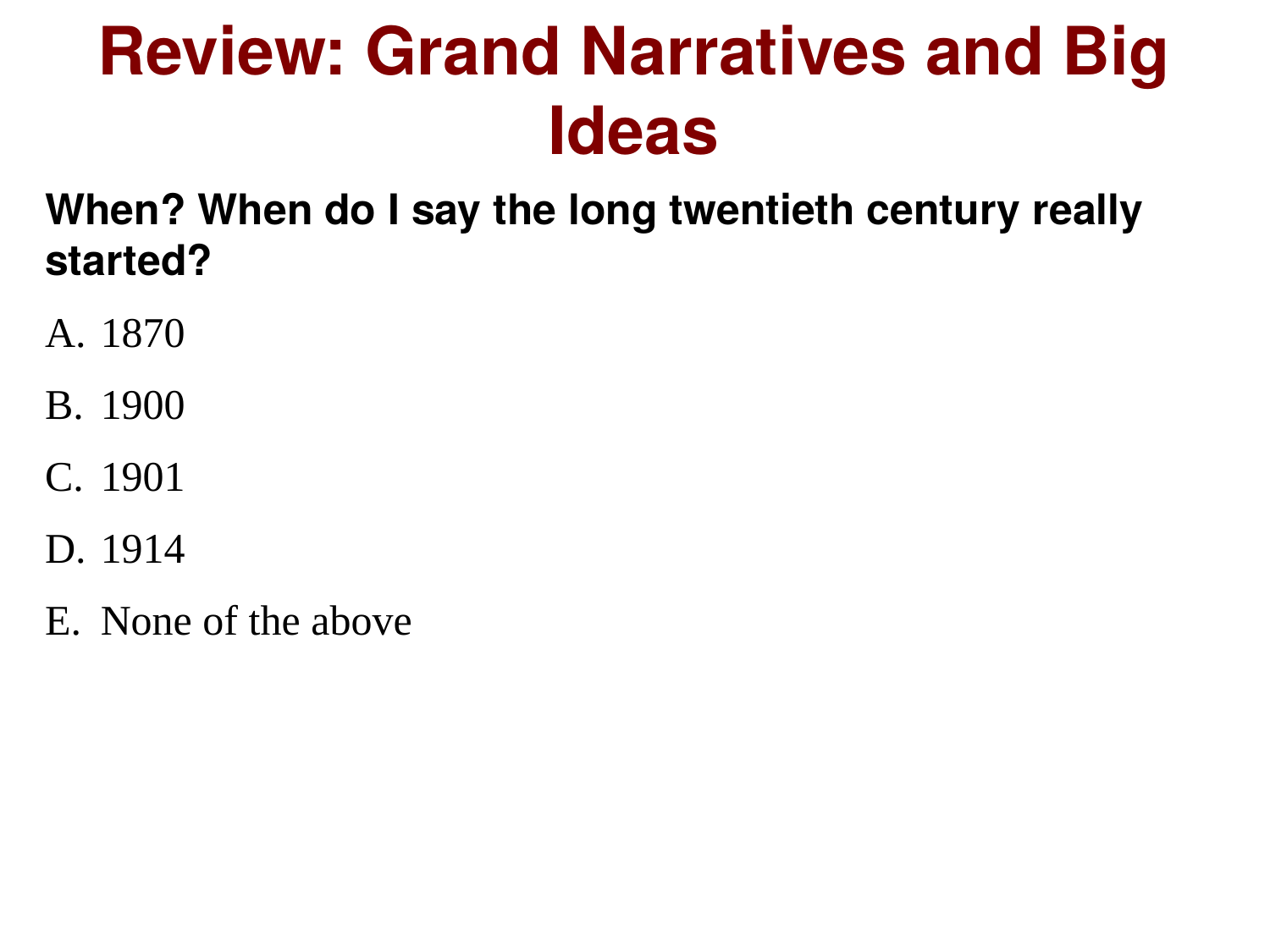

Review: Grand Narratives and Big Ideas
When? When do I say the long twentieth century really started?
1870
1900
1901
1914
None of the above